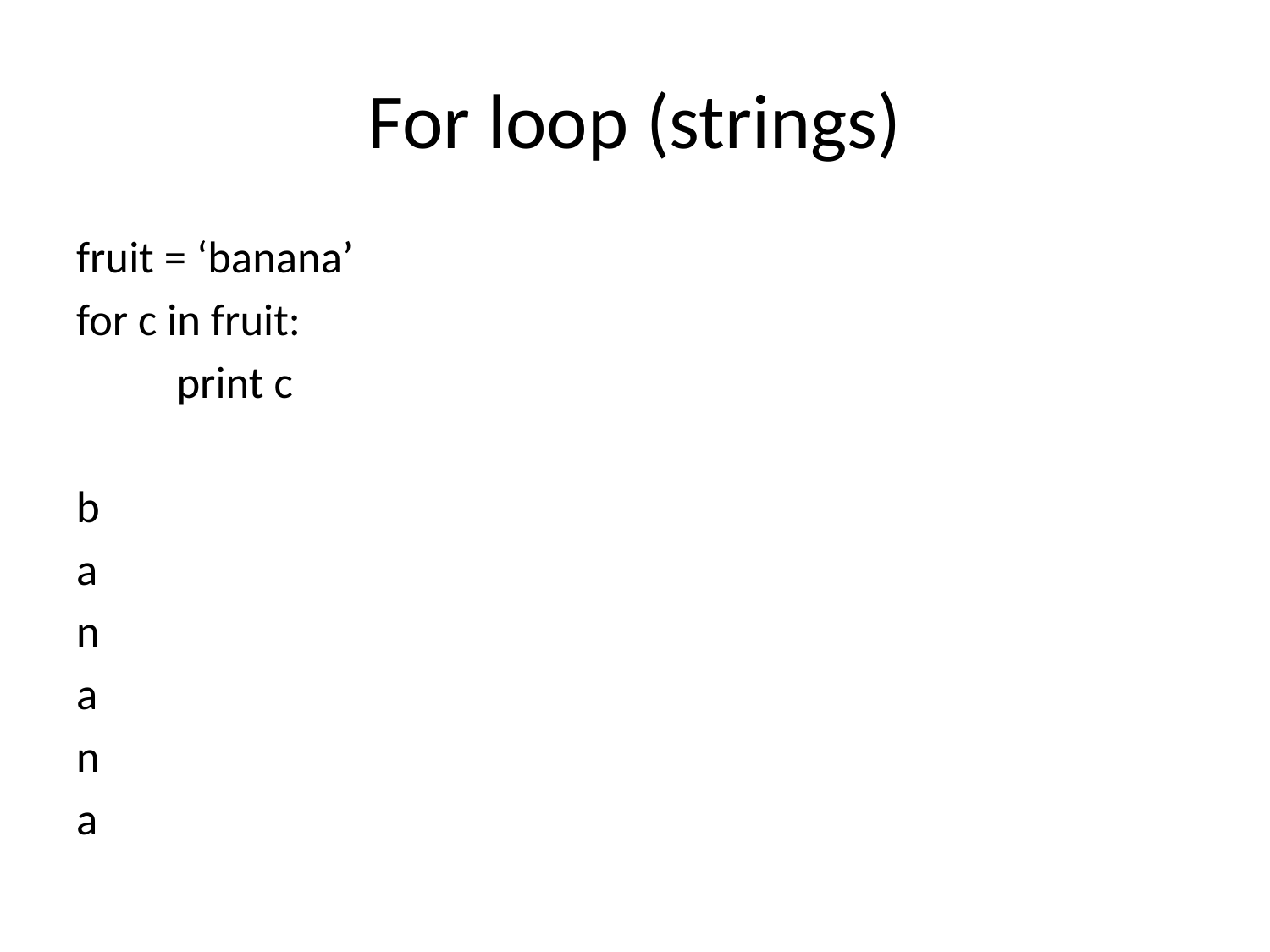

# For loop (strings)
fruit = ‘banana’
for c in fruit:
	print c

b
a
n
a
n
a